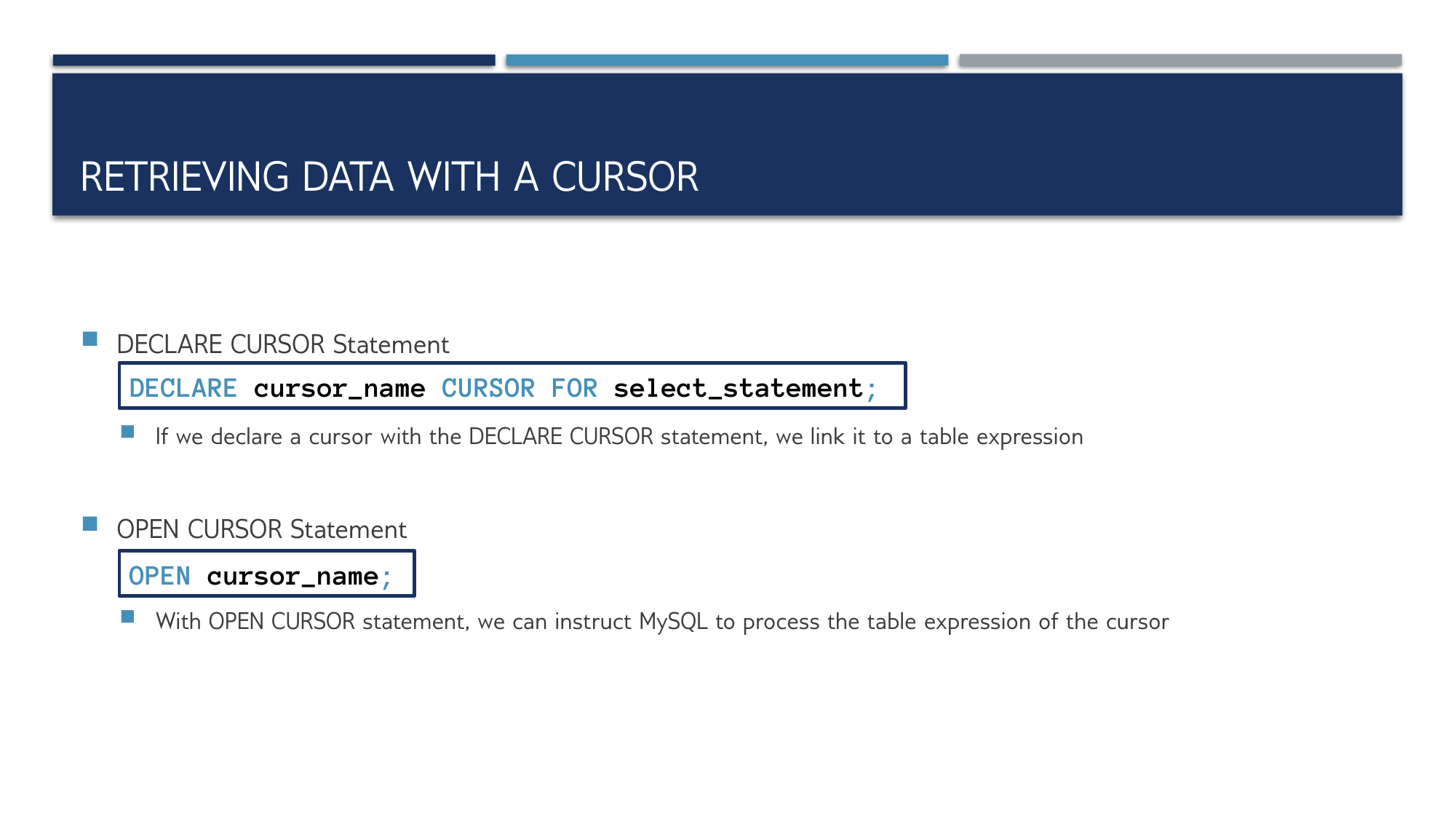

# Retrieving data with a cursor
DECLARE CURSOR Statement

If we declare a cursor with the DECLARE CURSOR statement, we link it to a table expression

OPEN CURSOR Statement

With OPEN CURSOR statement, we can instruct MySQL to process the table expression of the cursor
DECLARE cursor_name CURSOR FOR select_statement;
OPEN cursor_name;